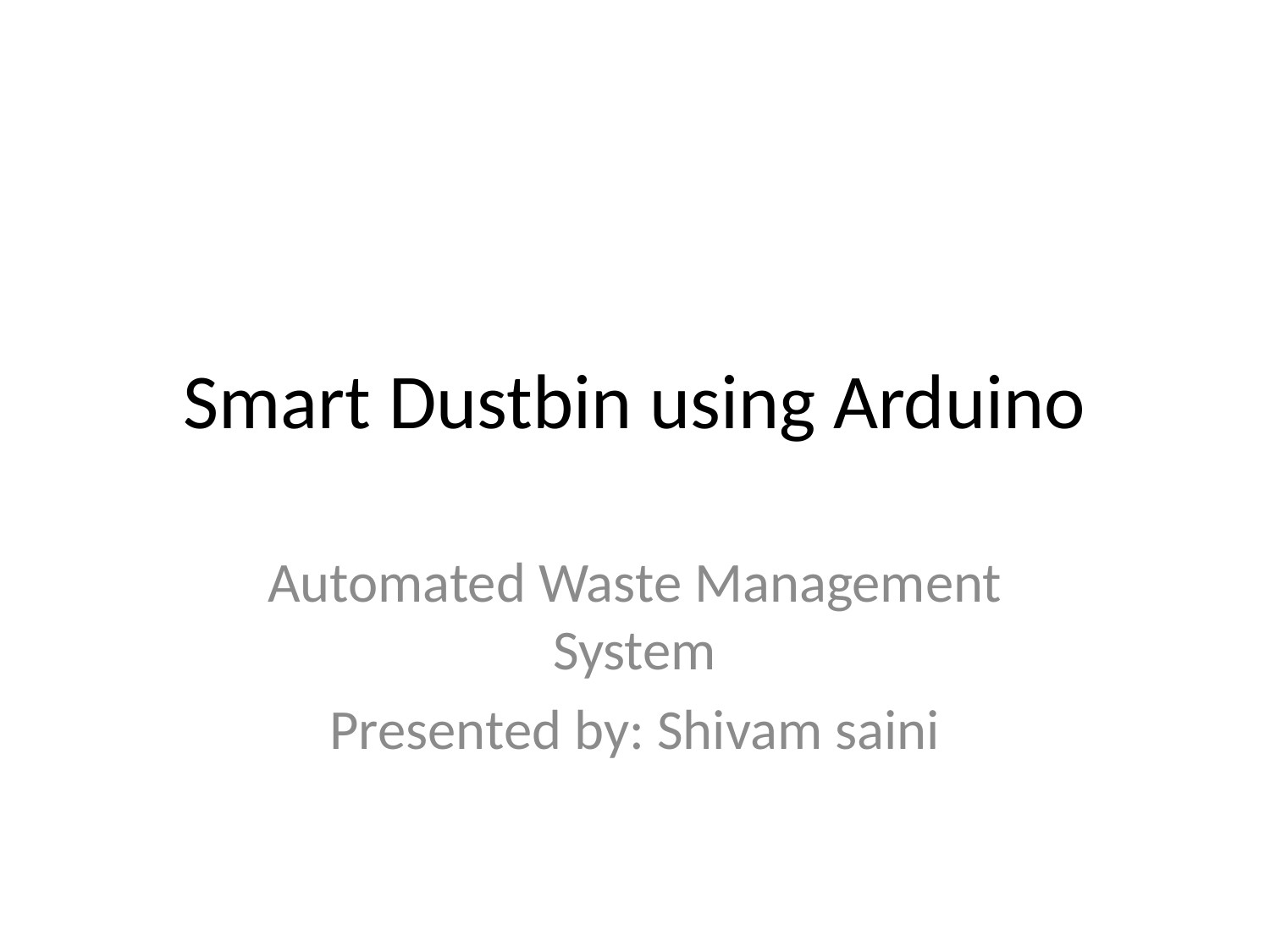

# Smart Dustbin using Arduino
Automated Waste Management System
Presented by: Shivam saini